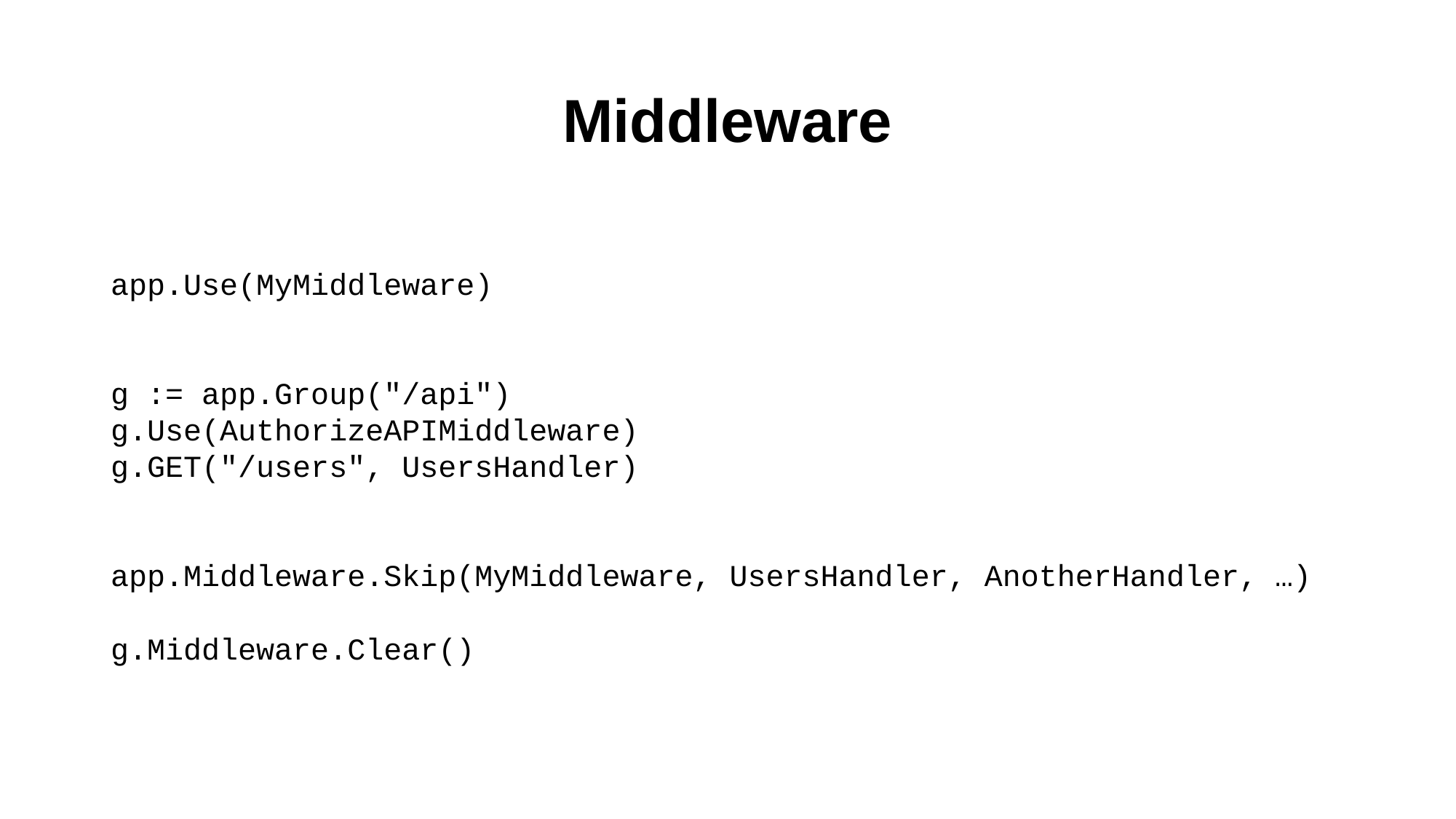

# Middleware
app.Use(MyMiddleware)

g := app.Group("/api")
g.Use(AuthorizeAPIMiddleware)
g.GET("/users", UsersHandler)

app.Middleware.Skip(MyMiddleware, UsersHandler, AnotherHandler, …)

g.Middleware.Clear()